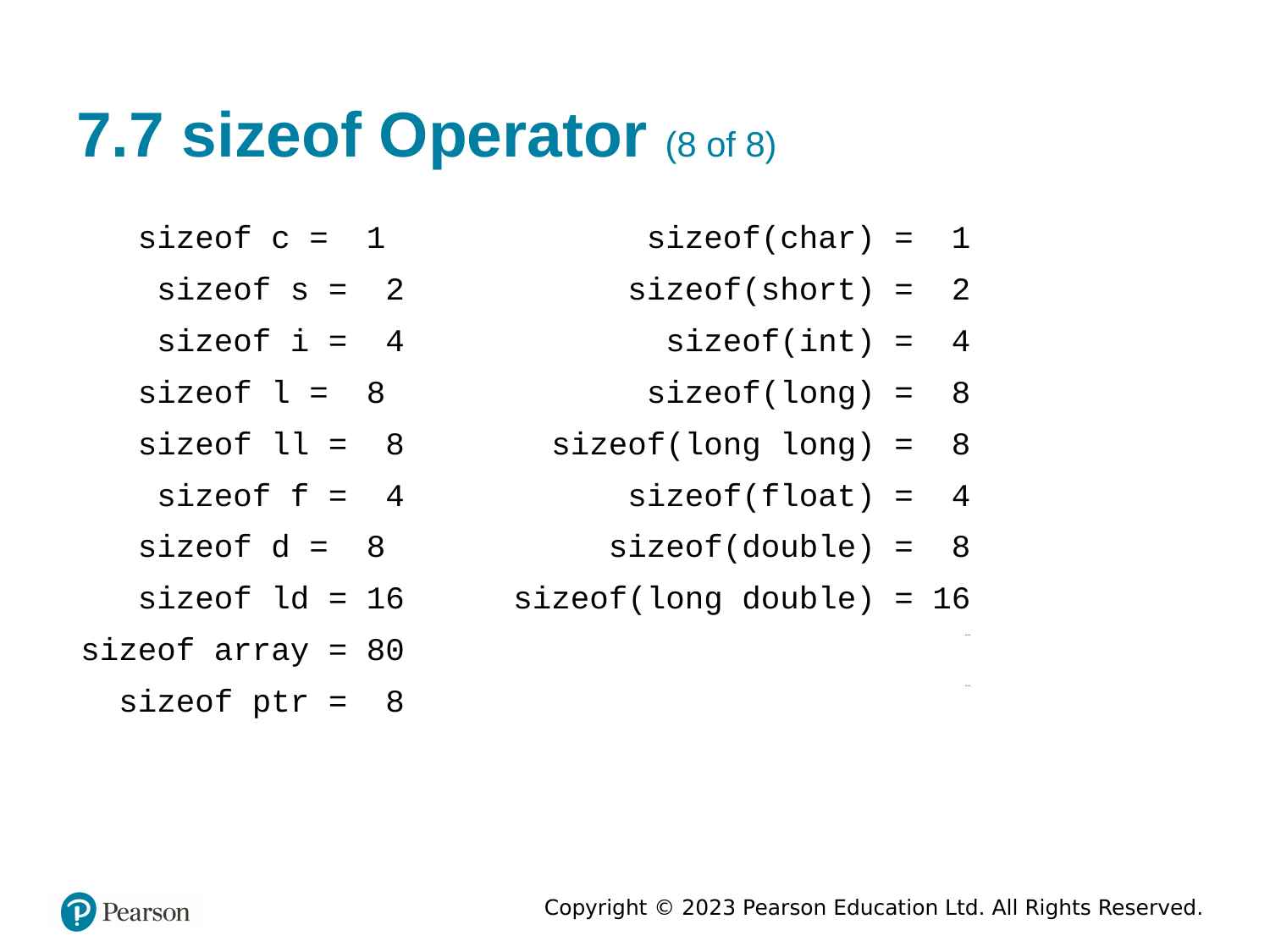

# 7.7 sizeof Operator (8 of 8)
| sizeof c =  1 | sizeof(char) =  1 |
| --- | --- |
| sizeof s =  2 | sizeof(short) =  2 |
| sizeof i =  4 | sizeof(int) =  4 |
| sizeof l =  8 | sizeof(long) =  8 |
| sizeof ll =  8 | sizeof(long long) =  8 |
| sizeof f =  4 | sizeof(float) =  4 |
| sizeof d =  8 | sizeof(double) =  8 |
| sizeof ld = 16 | sizeof(long double) = 16 |
| sizeof array = 80 | Blank |
| sizeof ptr =  8 | Blank |